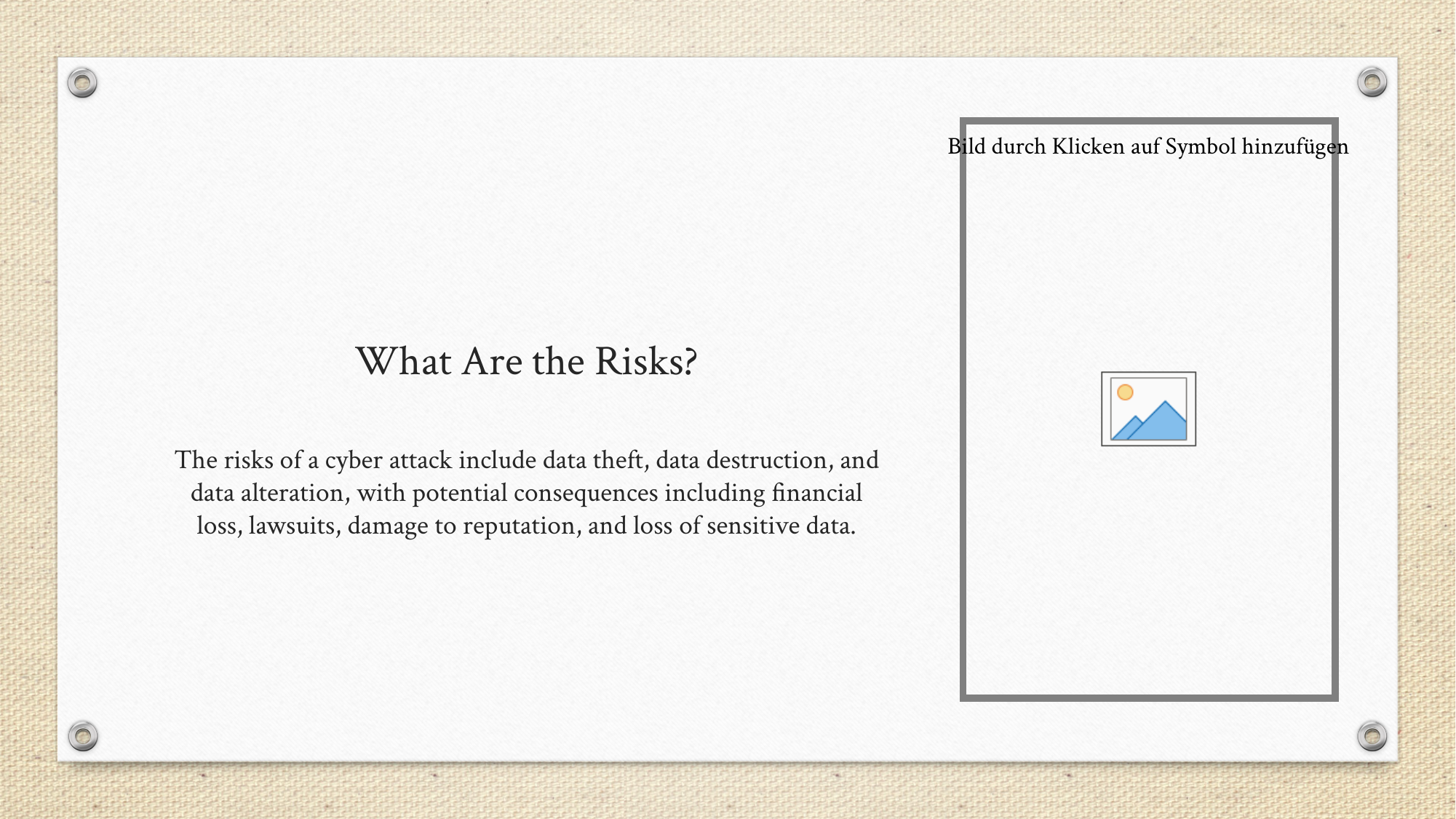

# What Are the Risks?

The risks of a cyber attack include data theft, data destruction, and data alteration, with potential consequences including financial loss, lawsuits, damage to reputation, and loss of sensitive data.